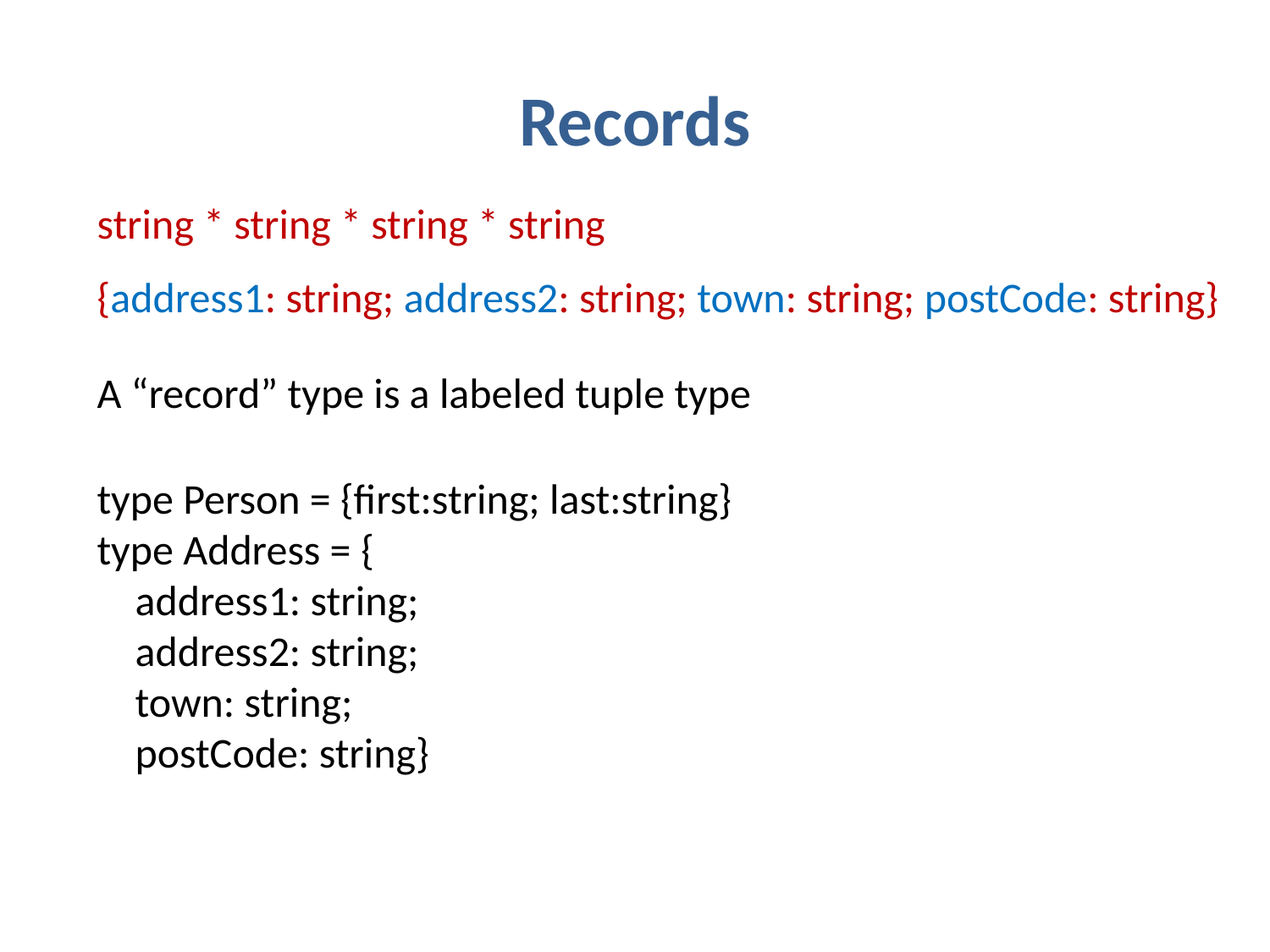

# Records
string * string * string * string
{address1: string; address2: string; town: string; postCode: string}
A “record” type is a labeled tuple type
type Person = {first:string; last:string}
type Address = {
    address1: string;
    address2: string;
    town: string;
    postCode: string}